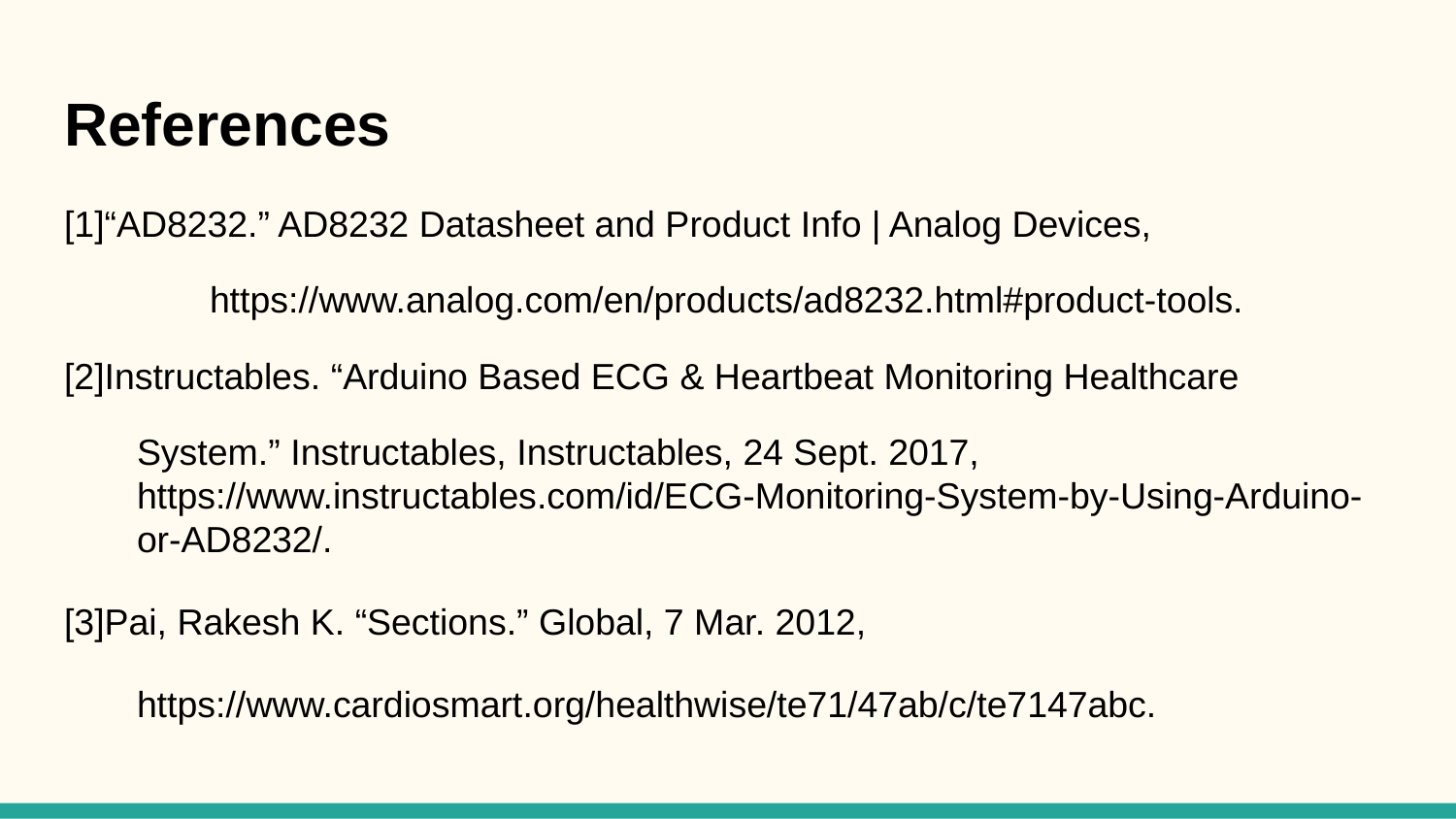

# References
[1]“AD8232.” AD8232 Datasheet and Product Info | Analog Devices,
https://www.analog.com/en/products/ad8232.html#product-tools.
[2]Instructables. “Arduino Based ECG & Heartbeat Monitoring Healthcare
System.” Instructables, Instructables, 24 Sept. 2017, https://www.instructables.com/id/ECG-Monitoring-System-by-Using-Arduino-or-AD8232/.
[3]Pai, Rakesh K. “Sections.” Global, 7 Mar. 2012,
https://www.cardiosmart.org/healthwise/te71/47ab/c/te7147abc.